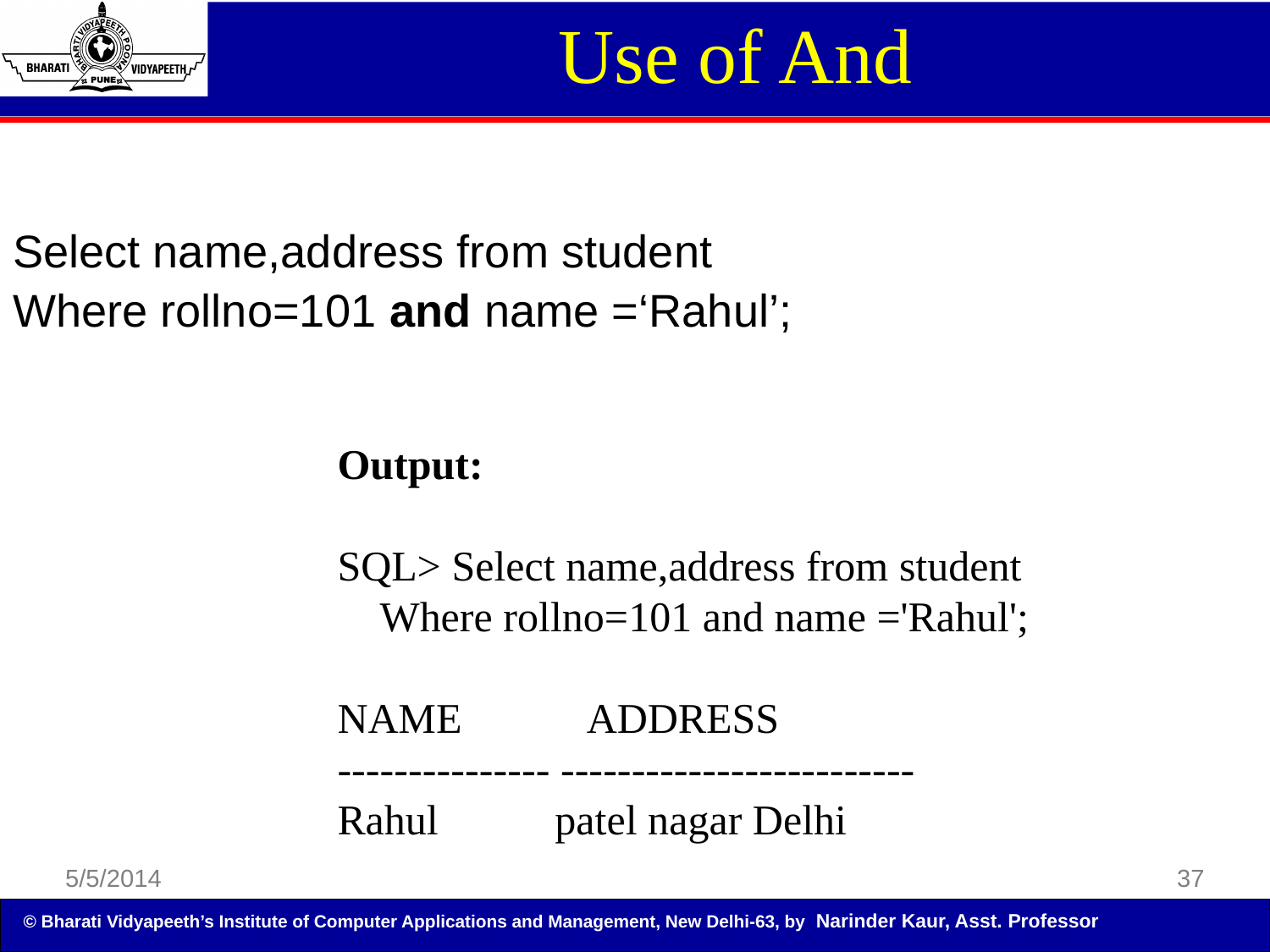

Use of And
Select name,address from student
Where rollno=101 and name =‘Rahul’;
Output:

SQL> Select name,address from student
    Where rollno=101 and name ='Rahul';

NAME            ADDRESS
--------------- -------------------------
Rahul           patel nagar Delhi
5/5/2014
37